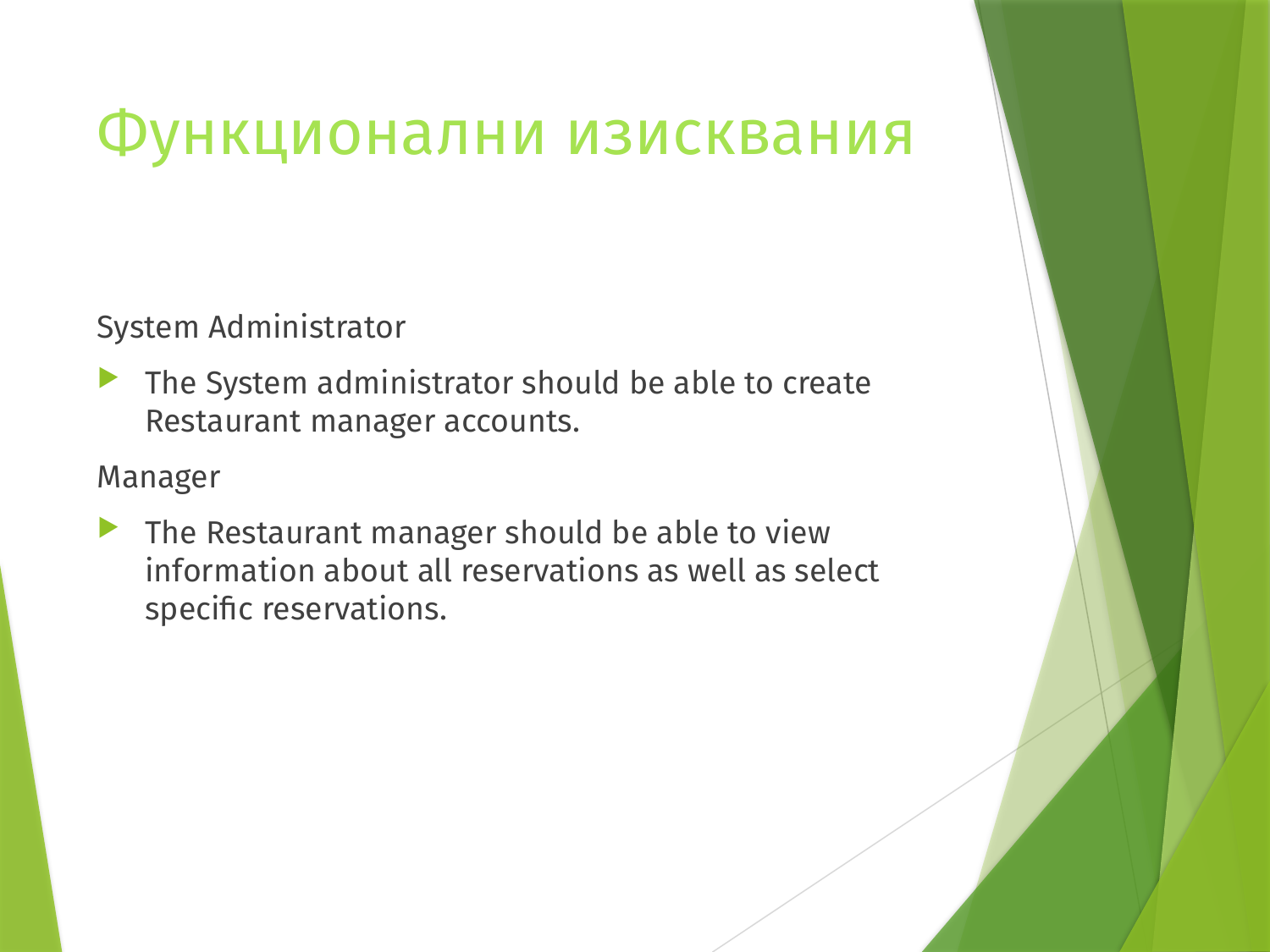

# Функционални изисквания
System Administrator
The System administrator should be able to create Restaurant manager accounts.
Manager
The Restaurant manager should be able to view information about all reservations as well as select specific reservations.